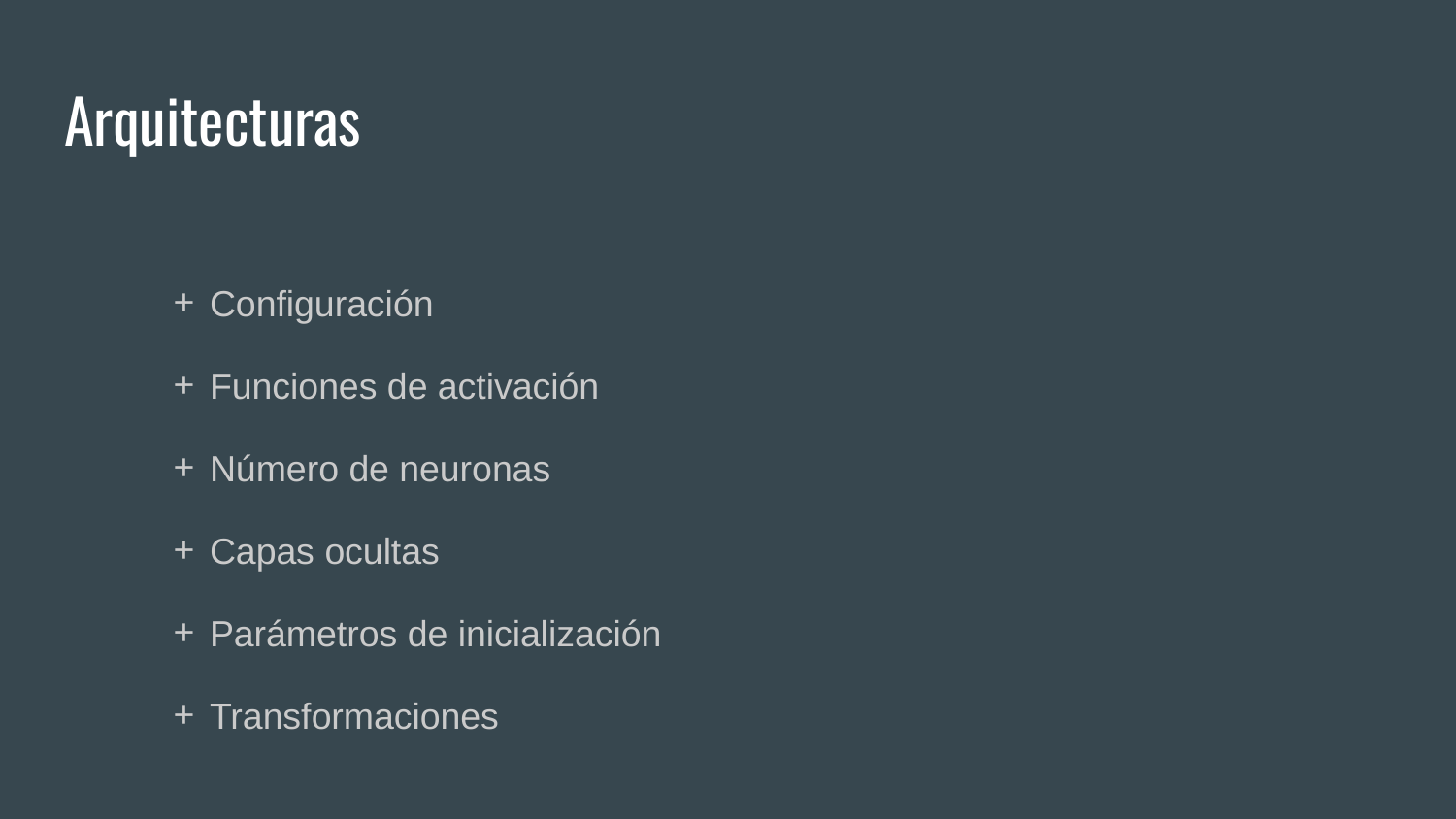

# Arquitecturas

Configuración
Funciones de activación
Número de neuronas
Capas ocultas
Parámetros de inicialización
Transformaciones